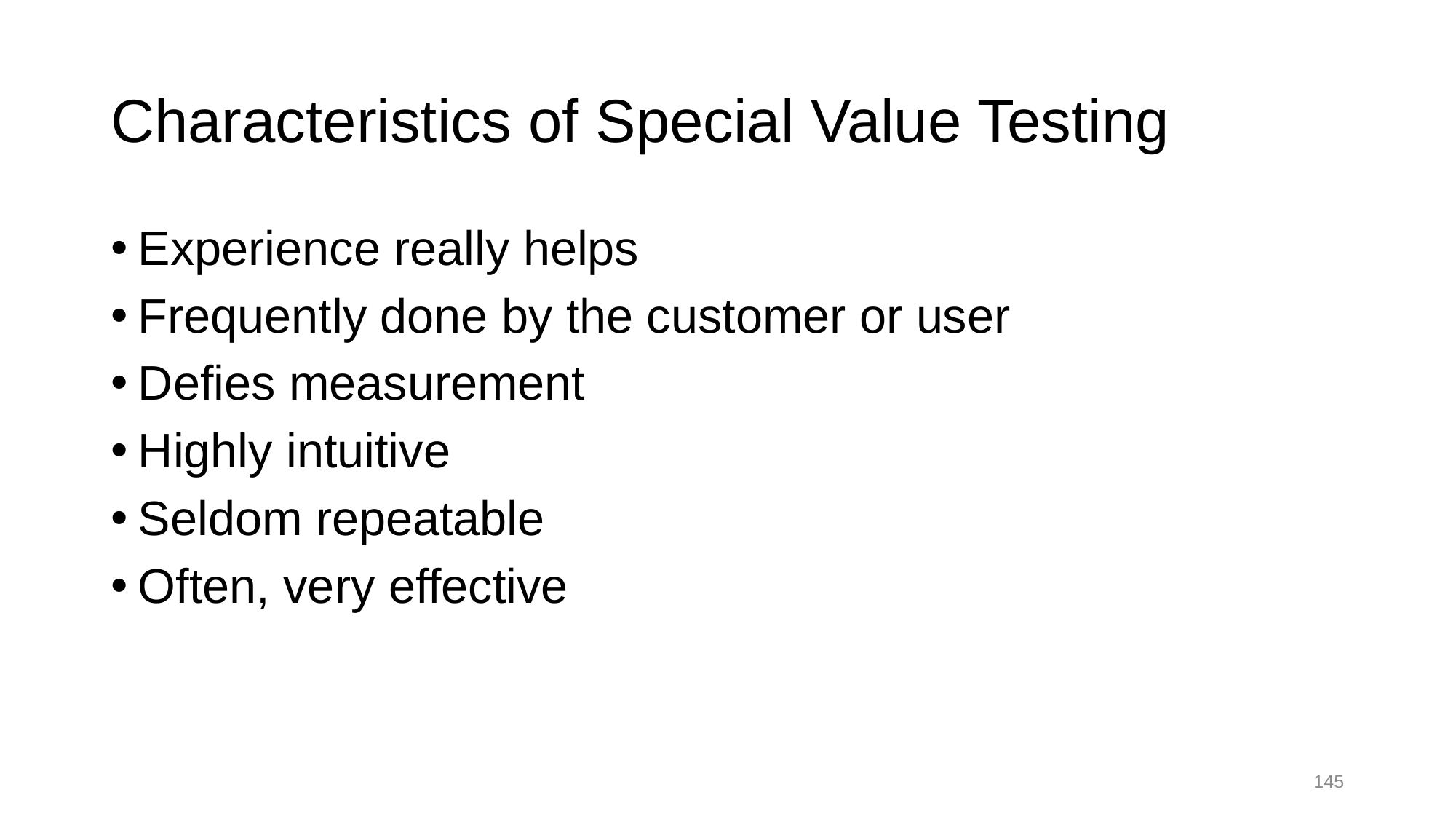

# Characteristics of Special Value Testing
Experience really helps
Frequently done by the customer or user
Defies measurement
Highly intuitive
Seldom repeatable
Often, very effective
145